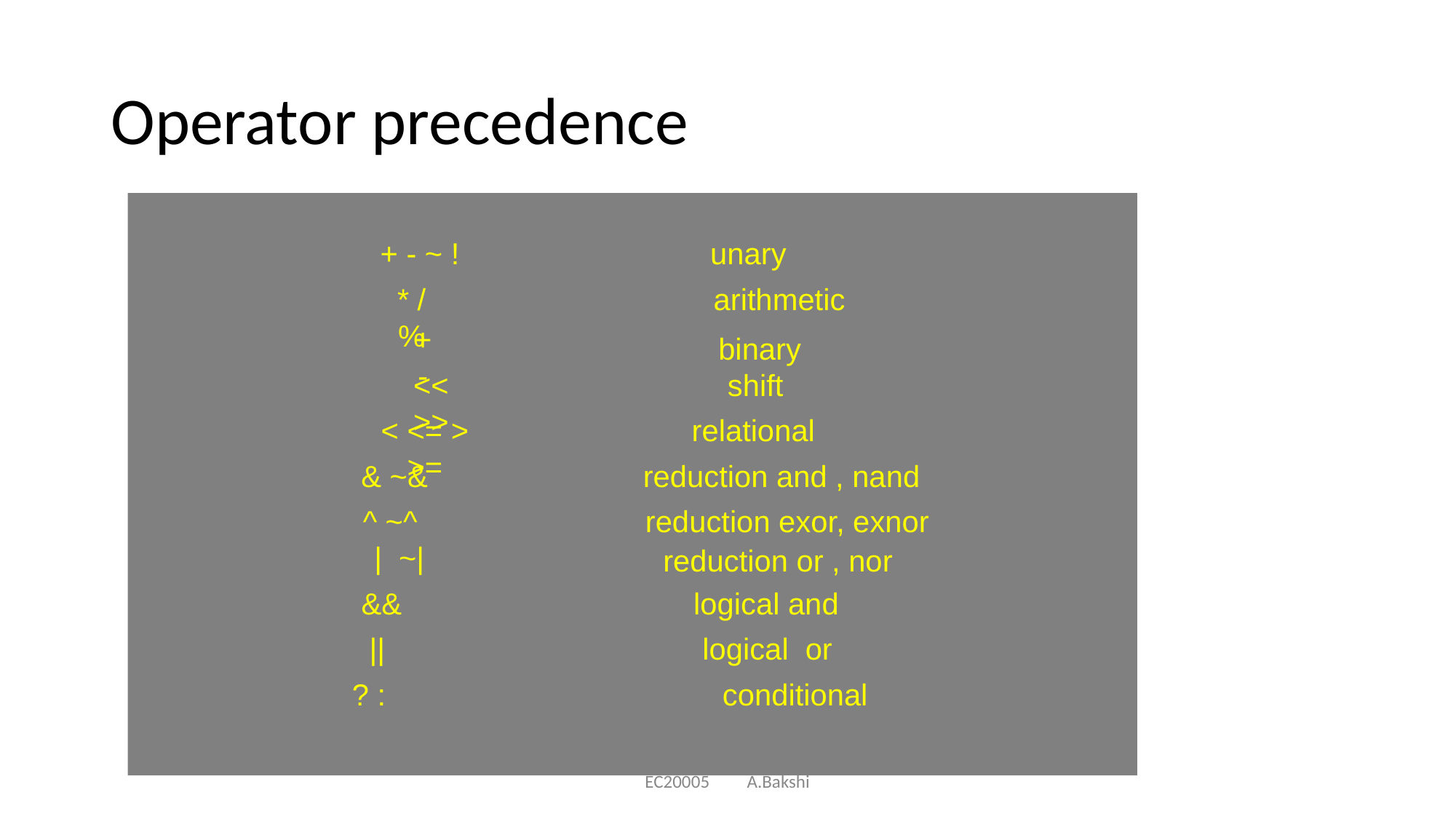

# Operator precedence

+ - ~ !
unary
* / %
arithmetic
+ -
binary
<< >>
shift
< <= > >=
relational
& ~&
reduction and , nand
^ ~^
reduction exor, exnor
|  ~|
reduction or , nor
&&
logical and
||
logical  or
? :
conditional
EC20005         A.Bakshi